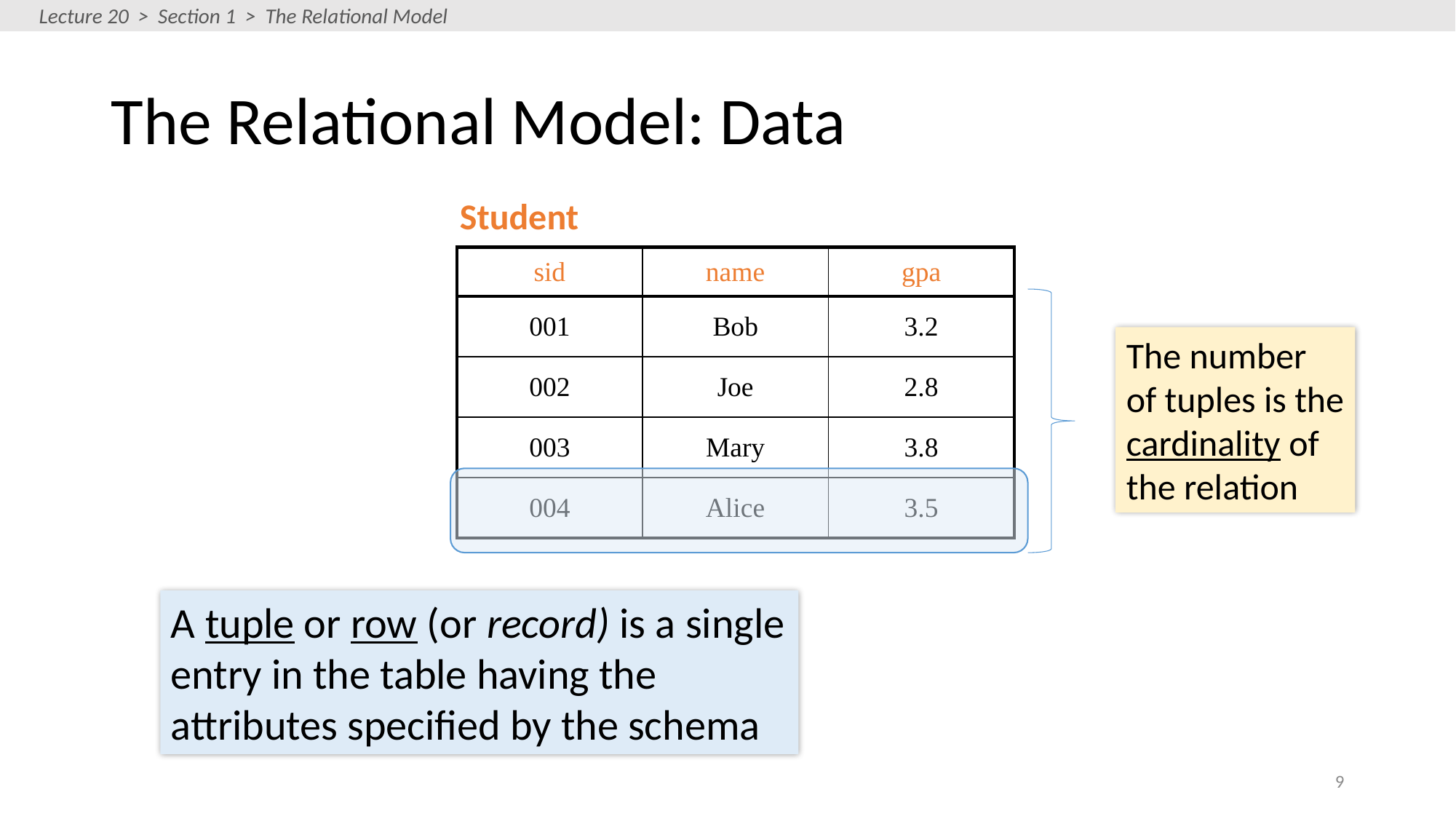

Lecture 20  >  Section 1  >  The Relational Model
# The Relational Model: Data
Student
| sid | name | gpa |
| --- | --- | --- |
| 001 | Bob | 3.2 |
| 002 | Joe | 2.8 |
| 003 | Mary | 3.8 |
| 004 | Alice | 3.5 |

The number of tuples is the cardinality of the relation

A tuple or row (or record) is a single entry in the table having the attributes specified by the schema
9